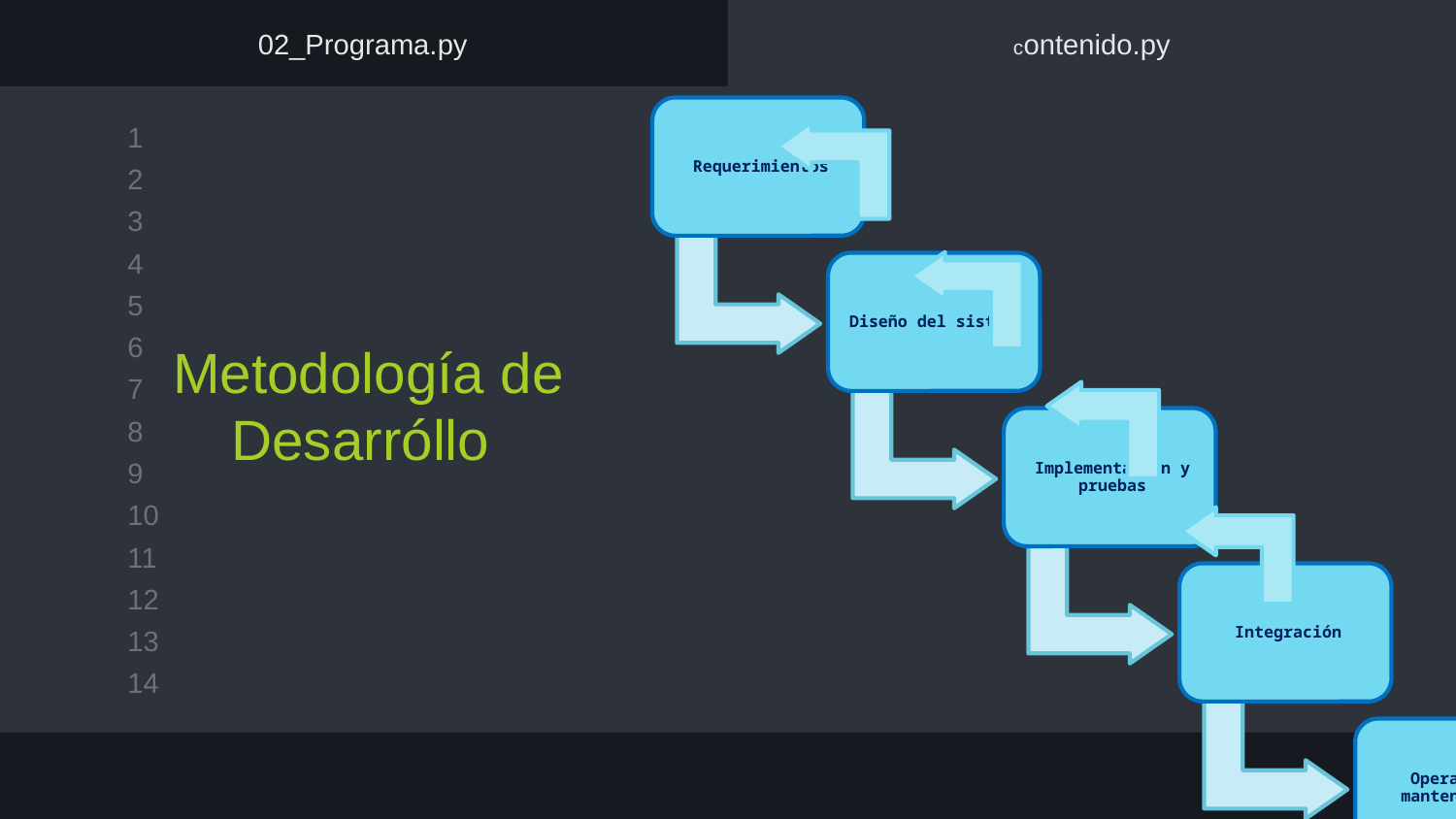

02_Programa.py
contenido.py
Requerimientos
Diseño del sistema
Implementación y pruebas
Integración
Operación y mantenimiento

# Metodología de Desarróllo